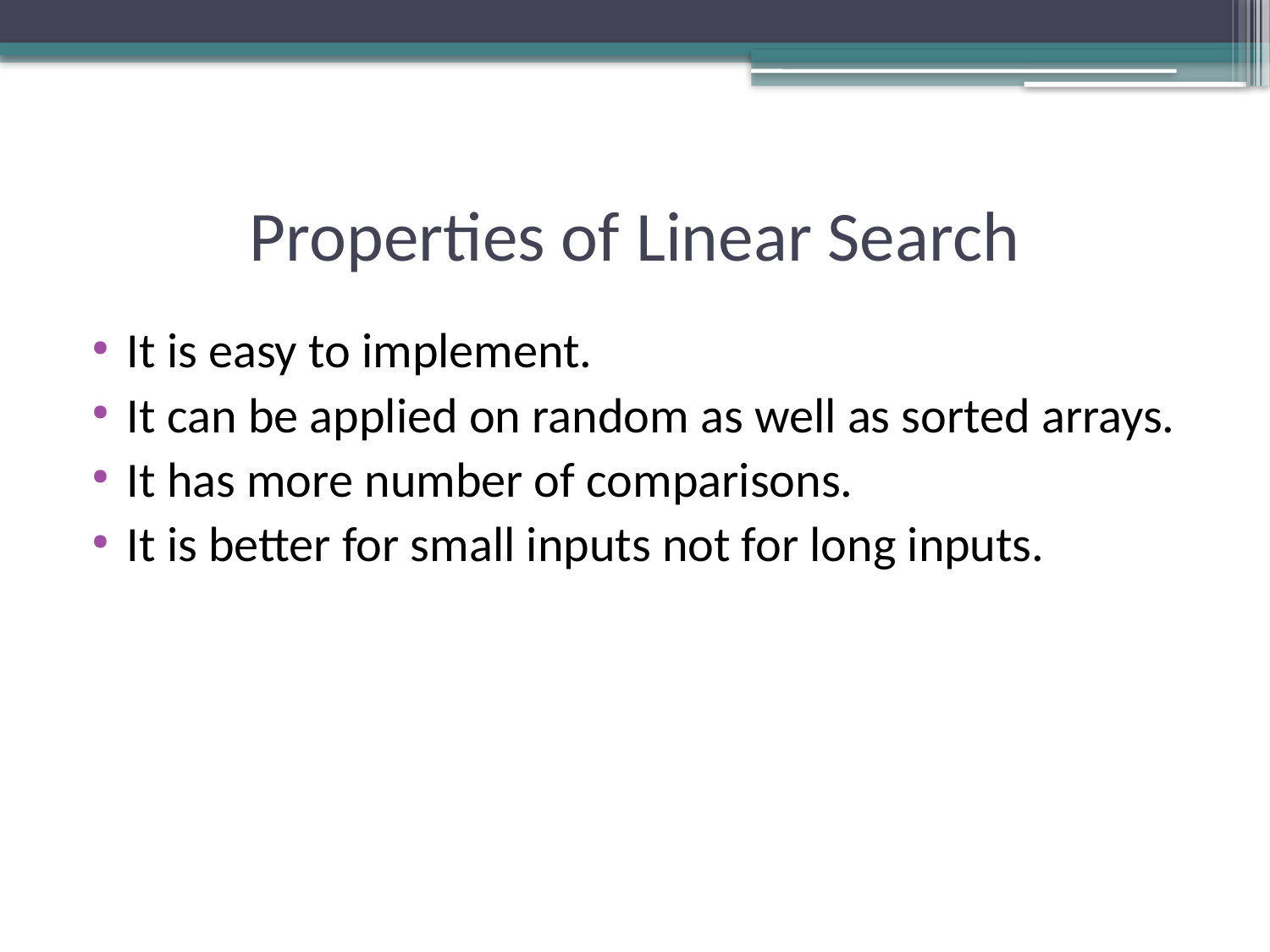

# Properties of Linear Search
It is easy to implement.
It can be applied on random as well as sorted arrays.
It has more number of comparisons.
It is better for small inputs not for long inputs.